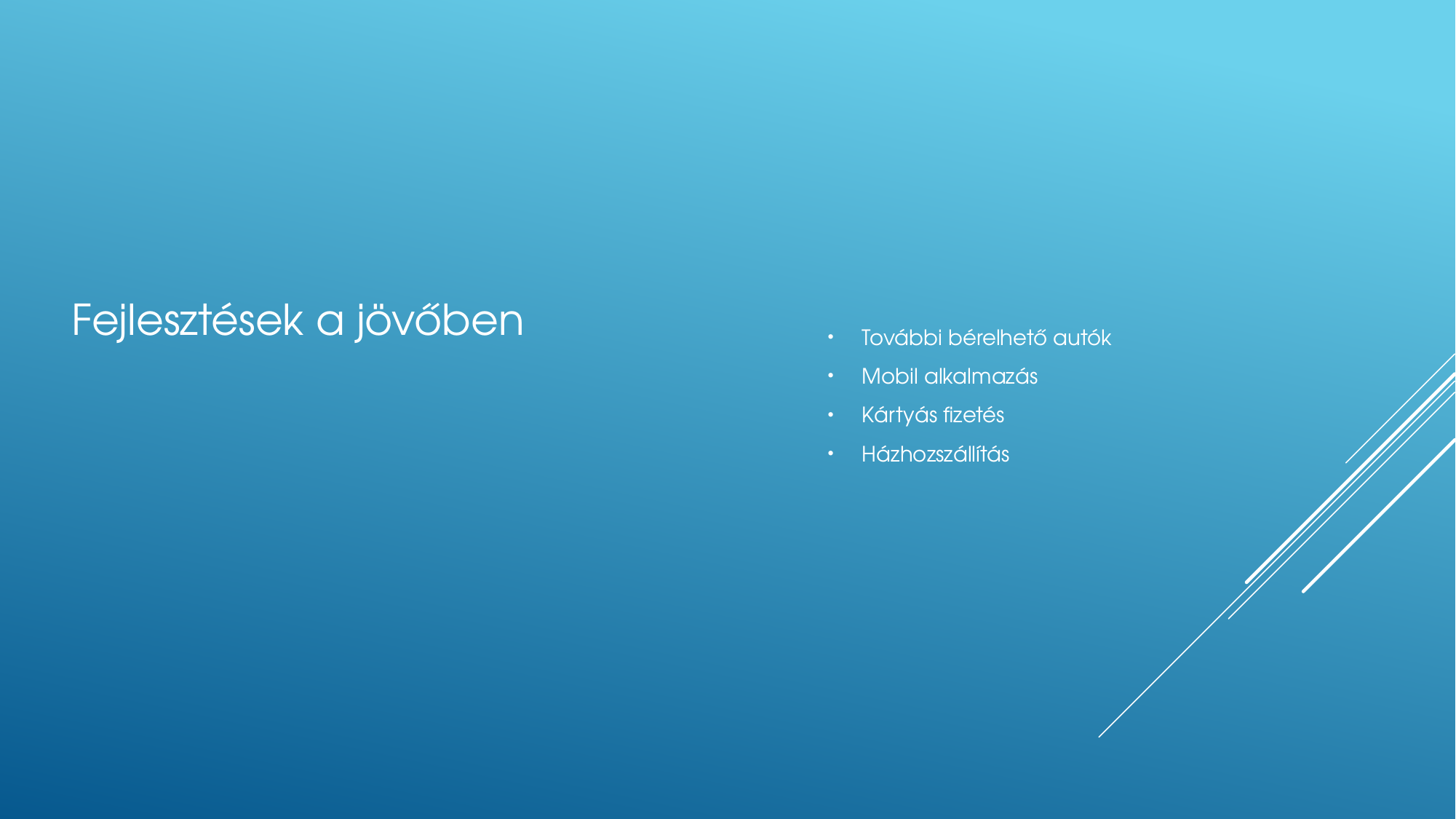

Fejlesztések a jövőben
További bérelhető autók
Mobil alkalmazás
Kártyás fizetés
Házhozszállítás